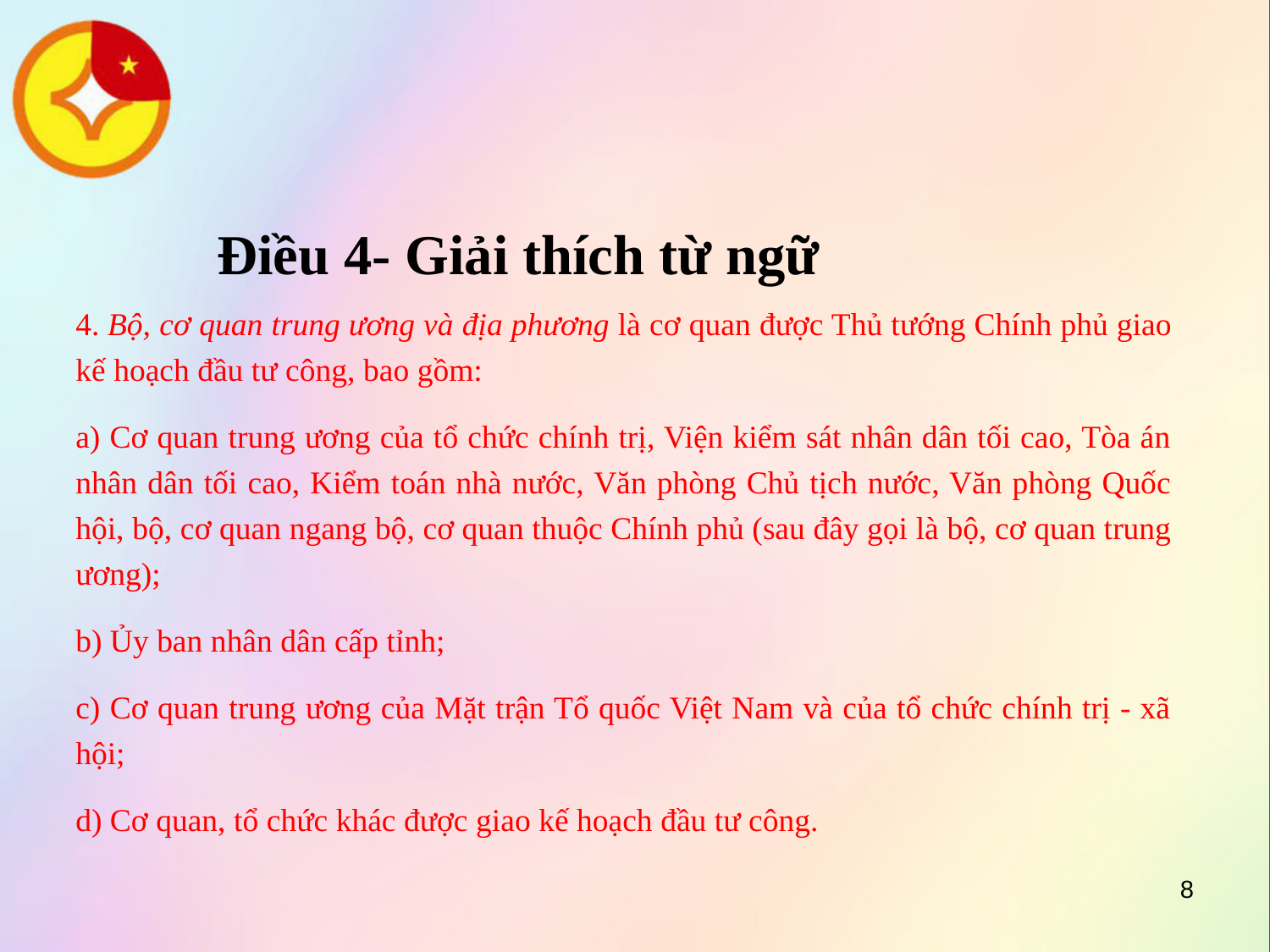

Điều 4- Giải thích từ ngữ
4. Bộ, cơ quan trung ương và địa phương là cơ quan được Thủ tướng Chính phủ giao kế hoạch đầu tư công, bao gồm:
a) Cơ quan trung ương của tổ chức chính trị, Viện kiểm sát nhân dân tối cao, Tòa án nhân dân tối cao, Kiểm toán nhà nước, Văn phòng Chủ tịch nước, Văn phòng Quốc hội, bộ, cơ quan ngang bộ, cơ quan thuộc Chính phủ (sau đây gọi là bộ, cơ quan trung ương);
b) Ủy ban nhân dân cấp tỉnh;
c) Cơ quan trung ương của Mặt trận Tổ quốc Việt Nam và của tổ chức chính trị - xã hội;
d) Cơ quan, tổ chức khác được giao kế hoạch đầu tư công.
8